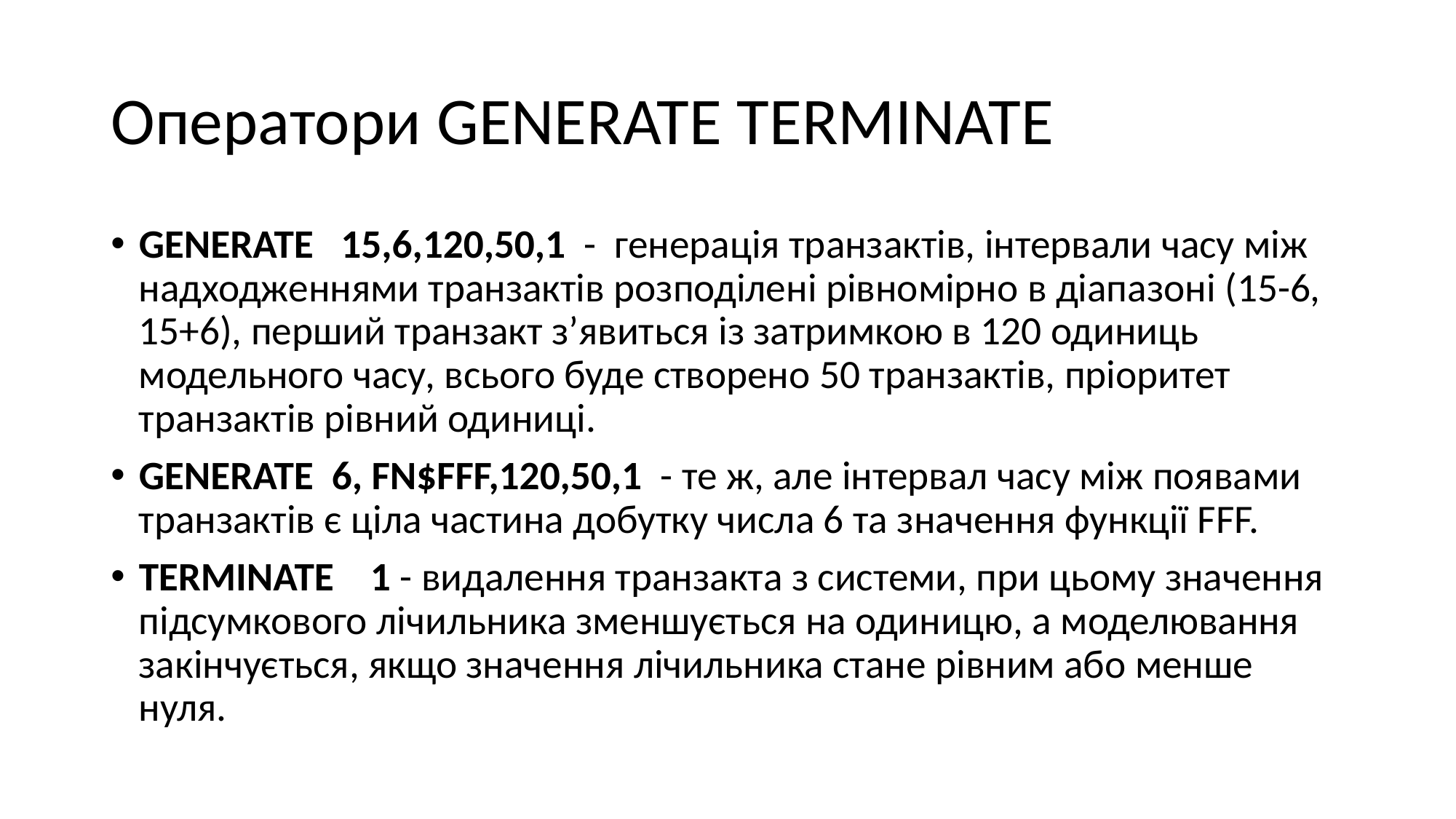

# Оператори GENERATE TERMINATE
GENERATE   15,6,120,50,1  -  генерація транзактів, інтервали часу між надходженнями транзактів розподілені рівномірно в діапазоні (15-6, 15+6), перший транзакт з’явиться із затримкою в 120 одиниць модельного часу, всього буде створено 50 транзактів, пріоритет транзактів рівний одиниці.
GENERATE  6, FN$FFF,120,50,1  - те ж, але інтервал часу між появами транзактів є ціла частина добутку числа 6 та значення функції FFF.
TERMINATE    1 - видалення транзакта з системи, при цьому значення підсумкового лічильника зменшується на одиницю, а моделювання закінчується, якщо значення лічильника стане рівним або менше нуля.